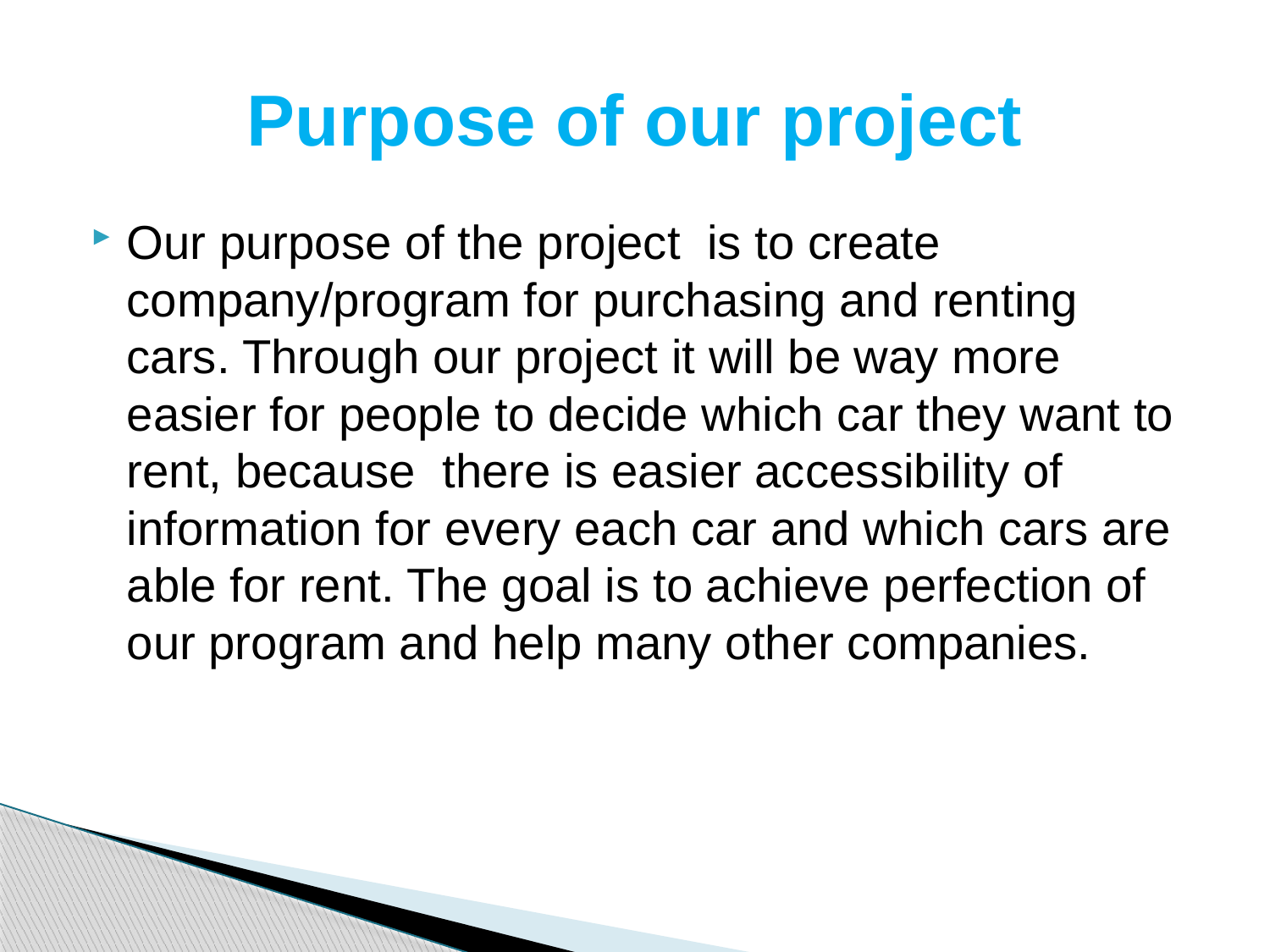

# Purpose of our project
Our purpose of the project  is to create company/program for purchasing and renting cars. Through our project it will be way more easier for people to decide which car they want to rent, because  there is easier accessibility of information for every each car and which cars are able for rent. The goal is to achieve perfection of our program and help many other companies.